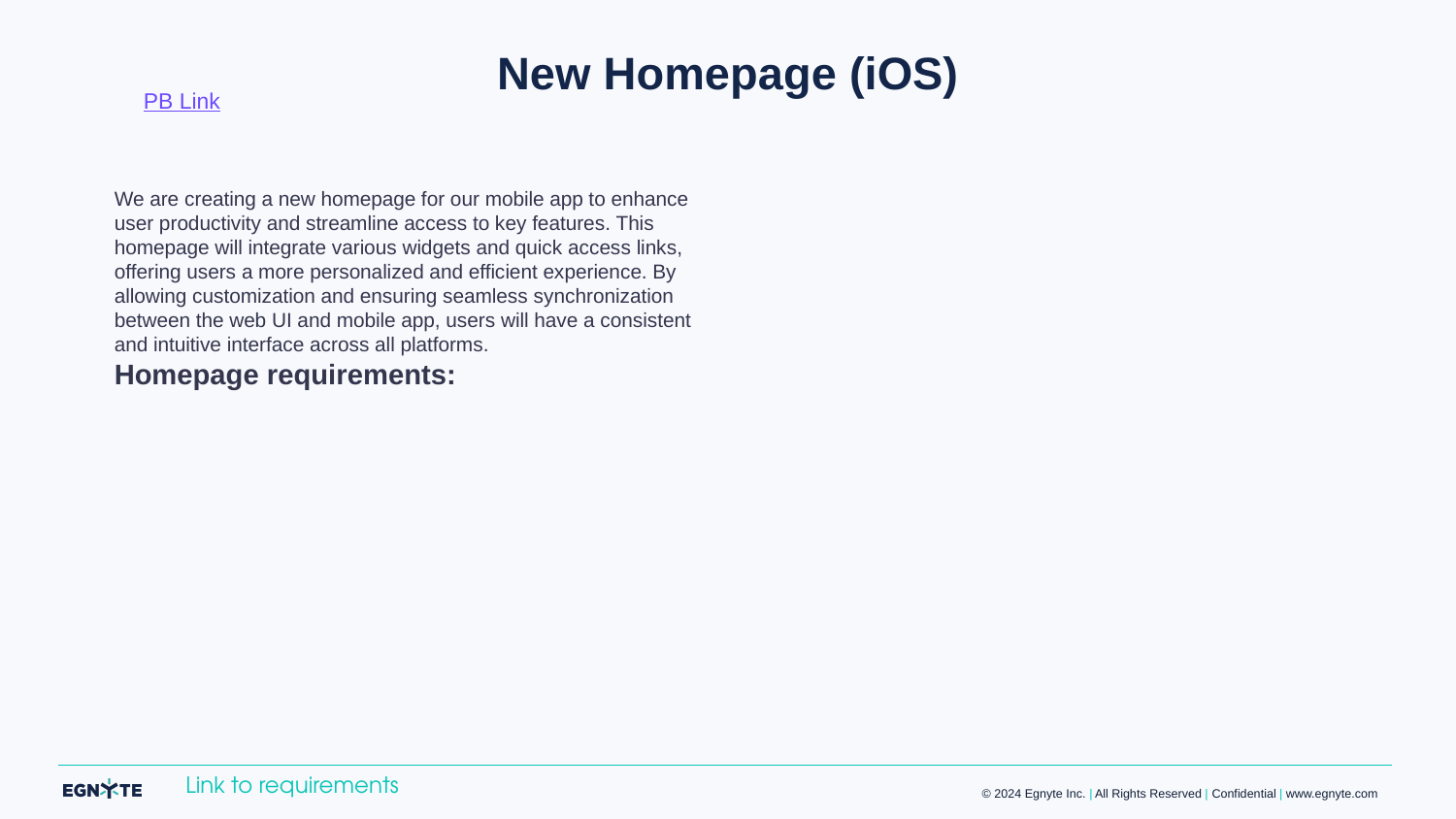

PB Link
# New Homepage (iOS)

We are creating a new homepage for our mobile app to enhance user productivity and streamline access to key features. This homepage will integrate various widgets and quick access links, offering users a more personalized and efficient experience. By allowing customization and ensuring seamless synchronization between the web UI and mobile app, users will have a consistent and intuitive interface across all platforms.
Homepage requirements:

Link to requirements